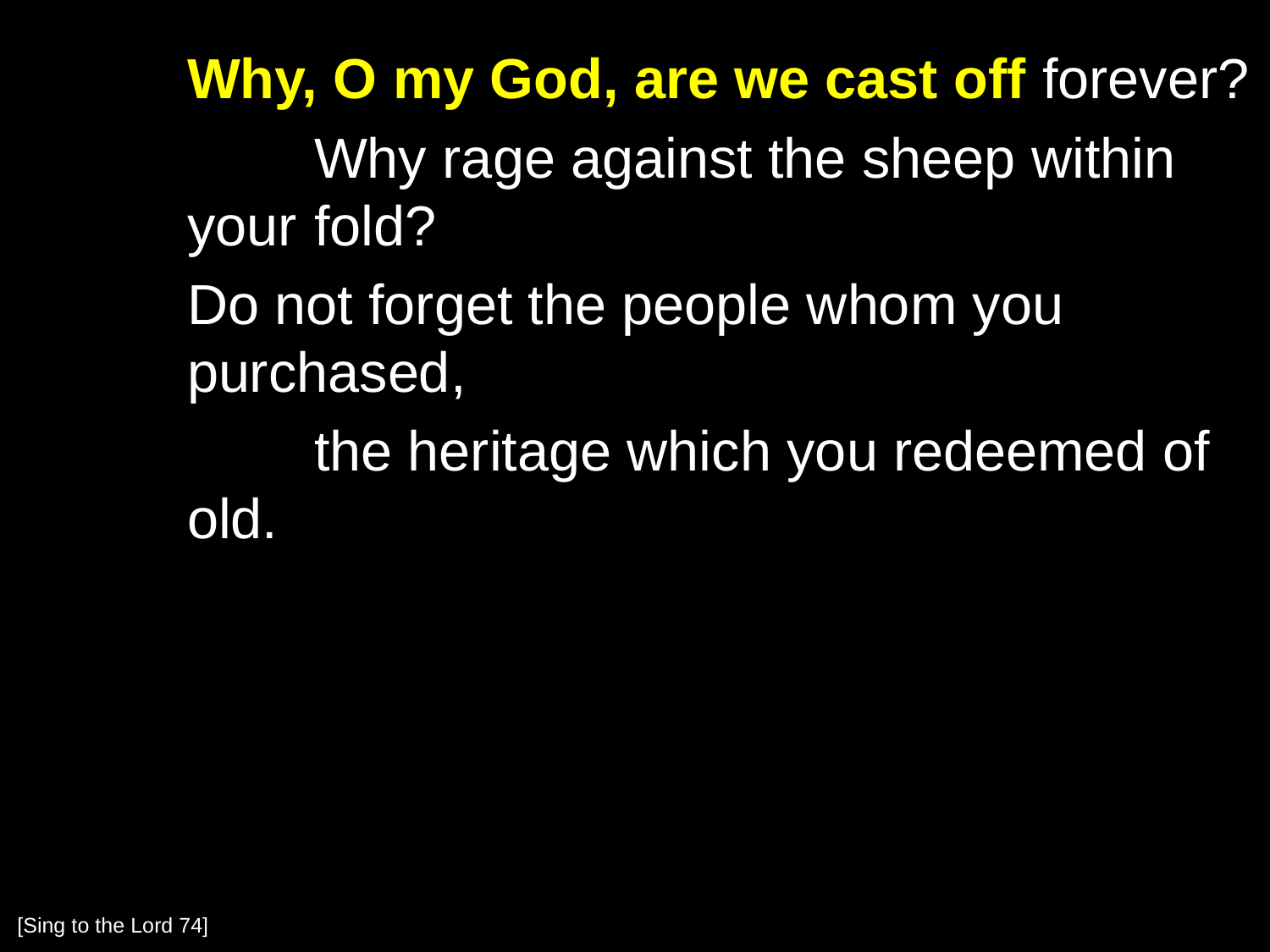

Why, O my God, are we cast off forever?
		Why rage against the sheep within your 	fold?
	Do not forget the people whom you 	purchased,
		the heritage which you redeemed of old.
[Sing to the Lord 74]